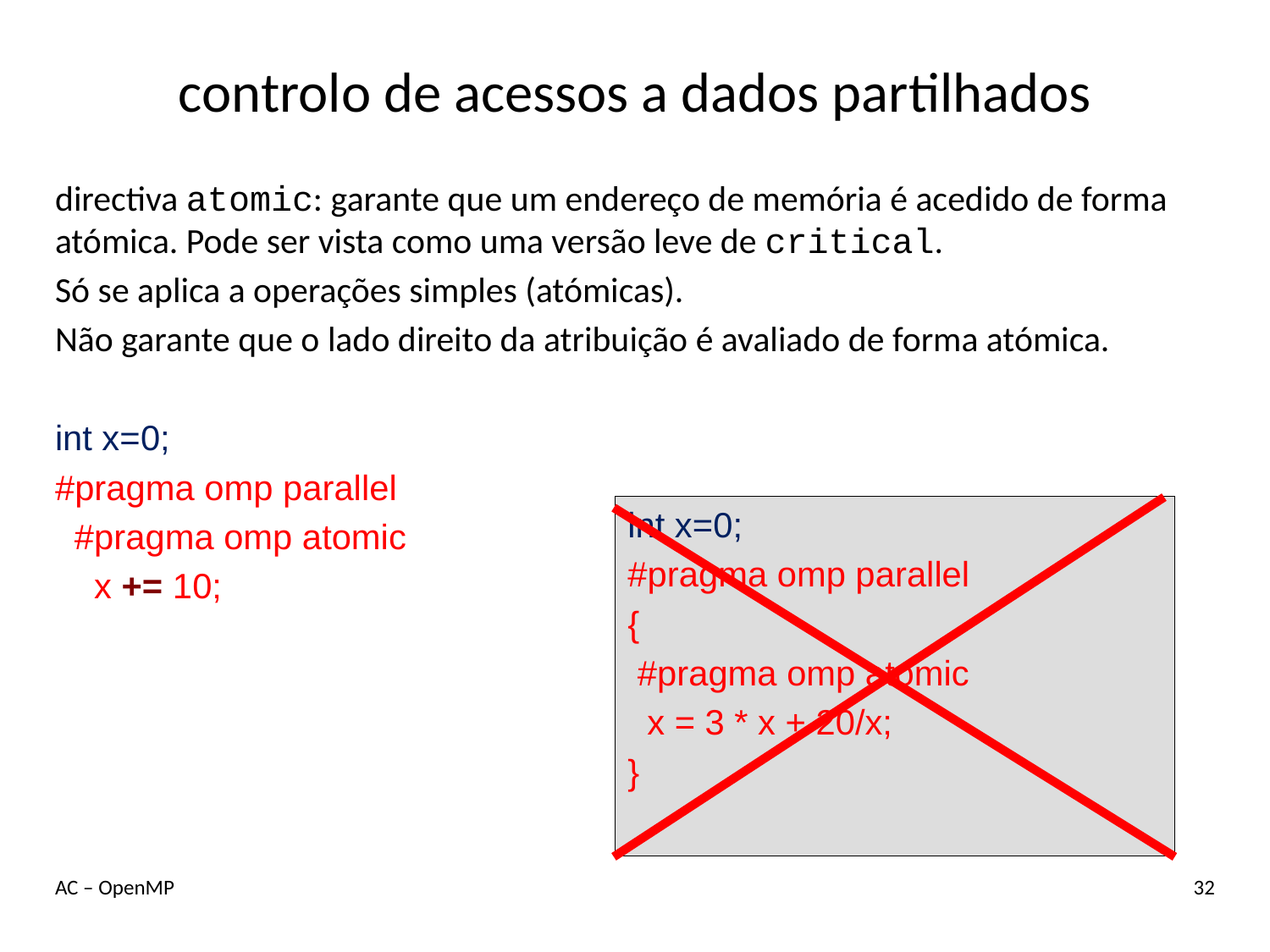

# controlo de acessos a dados partilhados
directiva atomic: garante que um endereço de memória é acedido de forma atómica. Pode ser vista como uma versão leve de critical.
Só se aplica a operações simples (atómicas).
Não garante que o lado direito da atribuição é avaliado de forma atómica.

int x=0;
#pragma omp parallel
  #pragma omp atomic
    x += 10;

int x=0;
#pragma omp parallel
{
 #pragma omp atomic
  x = 3 * x + 20/x;
}
AC – OpenMP
32